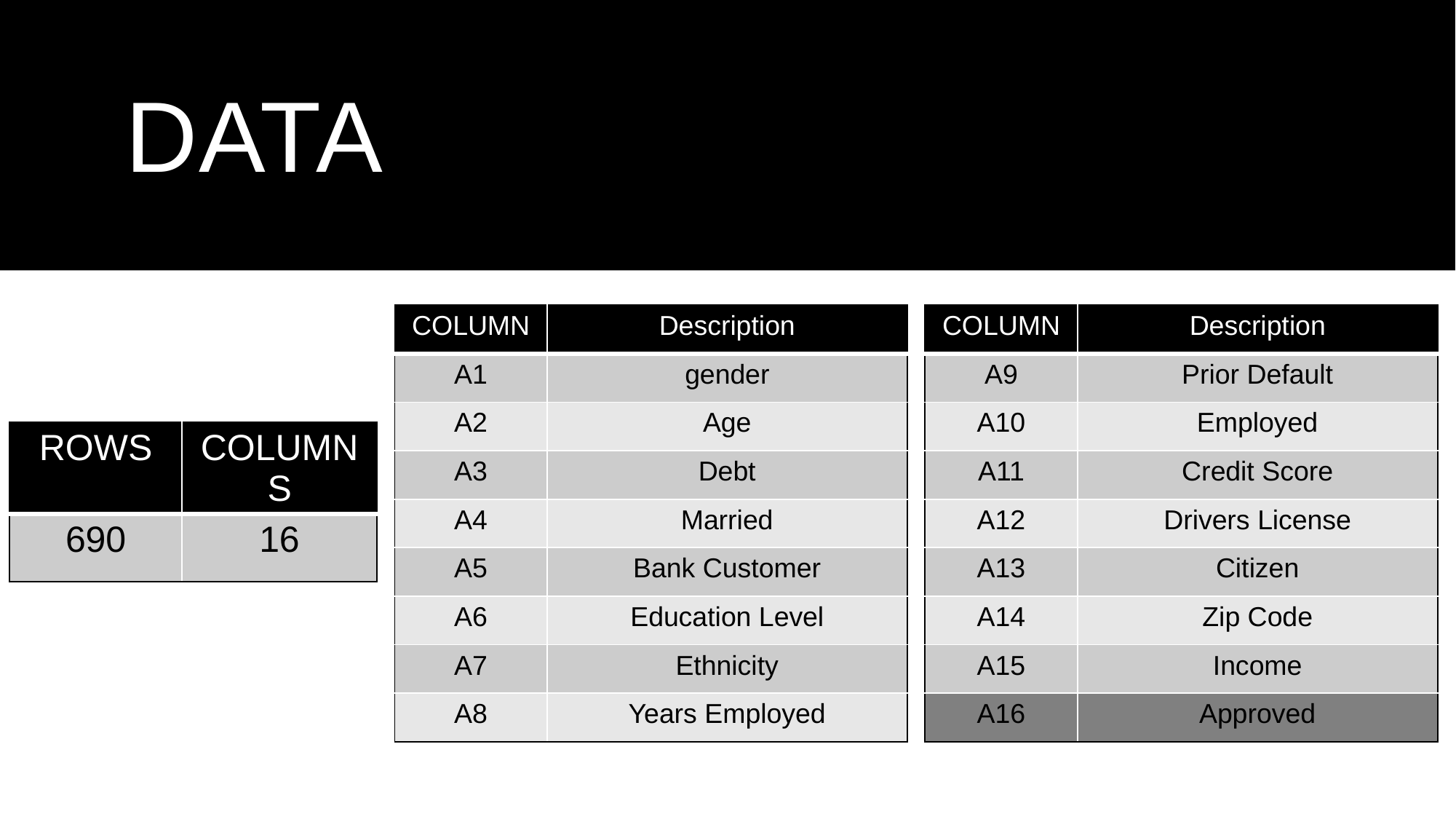

# DATA
| COLUMN | Description |
| --- | --- |
| A1 | gender |
| A2 | Age |
| A3 | Debt |
| A4 | Married |
| A5 | Bank Customer |
| A6 | Education Level |
| A7 | Ethnicity |
| A8 | Years Employed |
| COLUMN | Description |
| --- | --- |
| A9 | Prior Default |
| A10 | Employed |
| A11 | Credit Score |
| A12 | Drivers License |
| A13 | Citizen |
| A14 | Zip Code |
| A15 | Income |
| A16 | Approved |
| ROWS | COLUMNS |
| --- | --- |
| 690 | 16 |